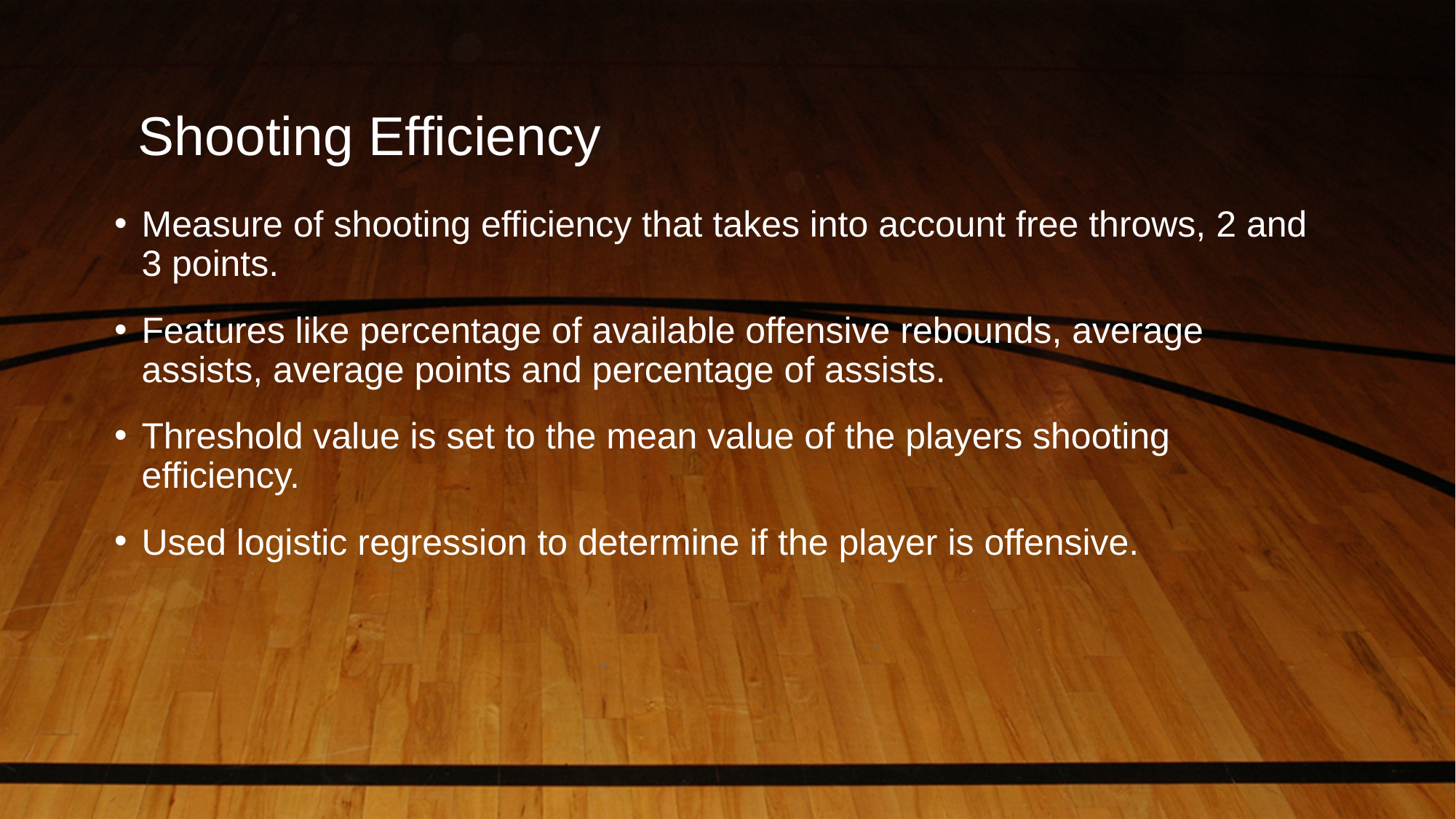

# Shooting Efficiency
Measure of shooting efficiency that takes into account free throws, 2 and 3 points.
Features like percentage of available offensive rebounds, average assists, average points and percentage of assists.
Threshold value is set to the mean value of the players shooting efficiency.
Used logistic regression to determine if the player is offensive.